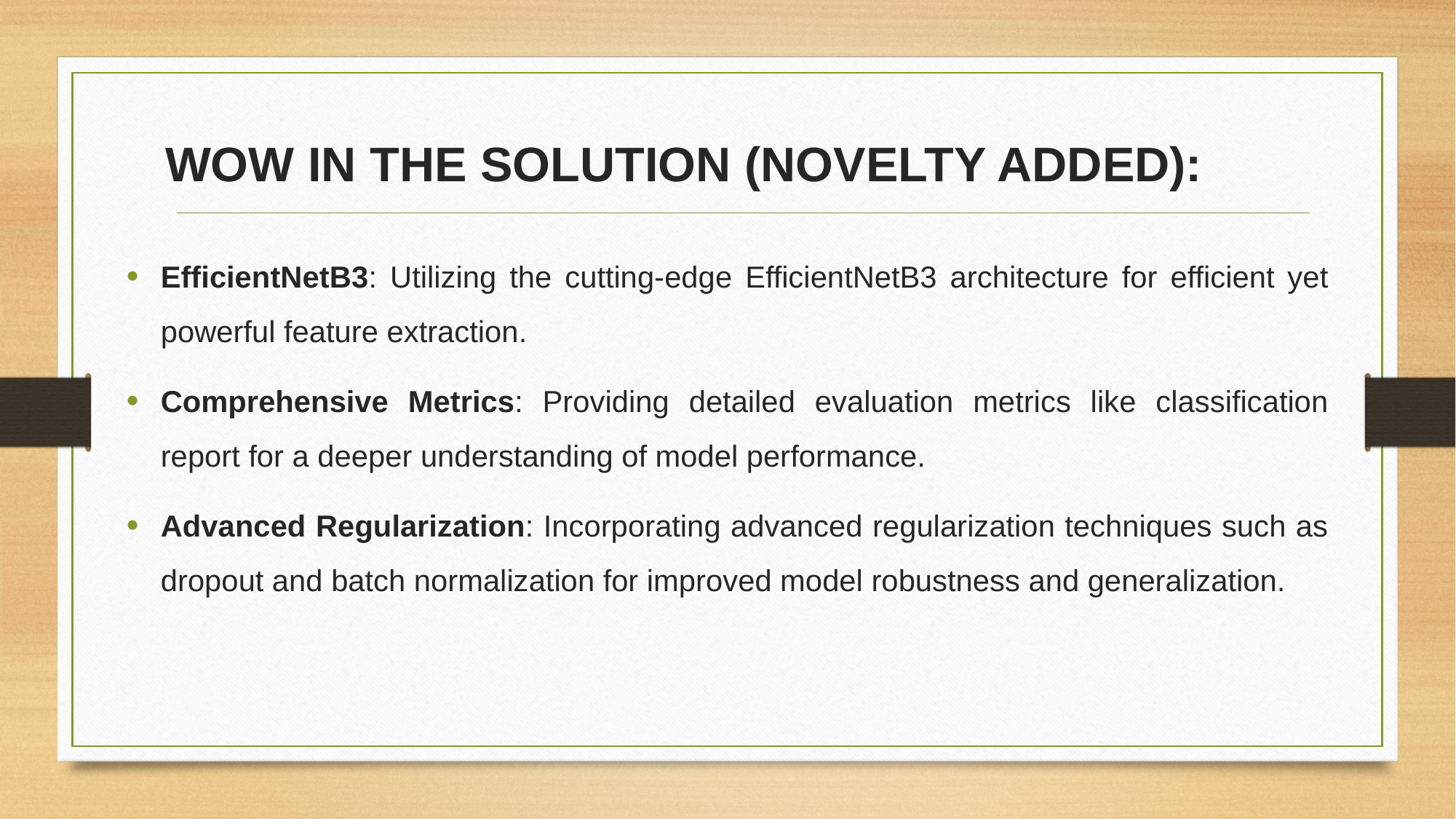

WOW IN THE SOLUTION (NOVELTY ADDED):
EfficientNetB3: Utilizing the cutting-edge EfficientNetB3 architecture for efficient yet powerful feature extraction.
Comprehensive Metrics: Providing detailed evaluation metrics like classification report for a deeper understanding of model performance.
Advanced Regularization: Incorporating advanced regularization techniques such as dropout and batch normalization for improved model robustness and generalization.